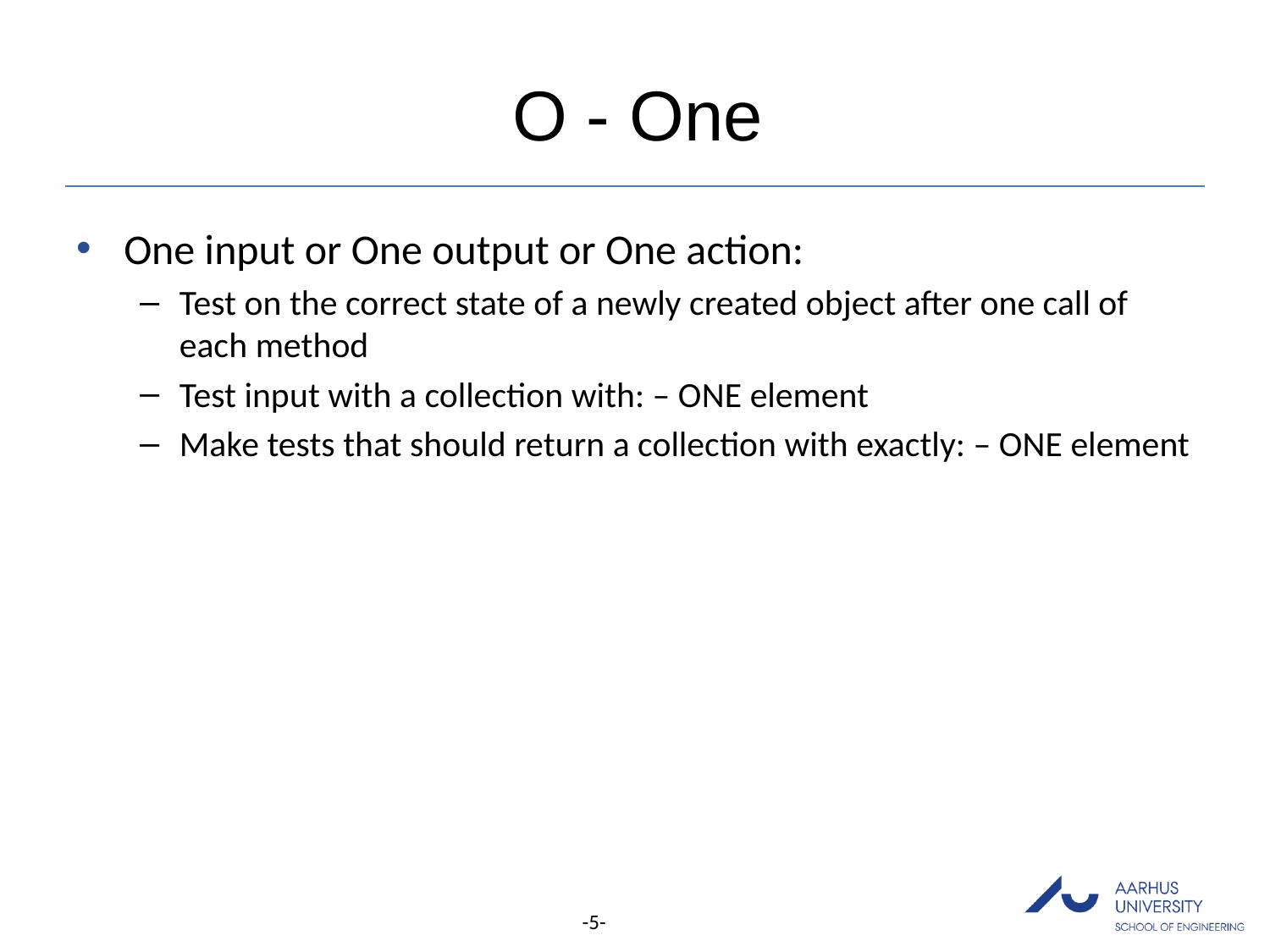

# O - One
One input or One output or One action:
Test on the correct state of a newly created object after one call of each method
Test input with a collection with: – ONE element
Make tests that should return a collection with exactly: – ONE element